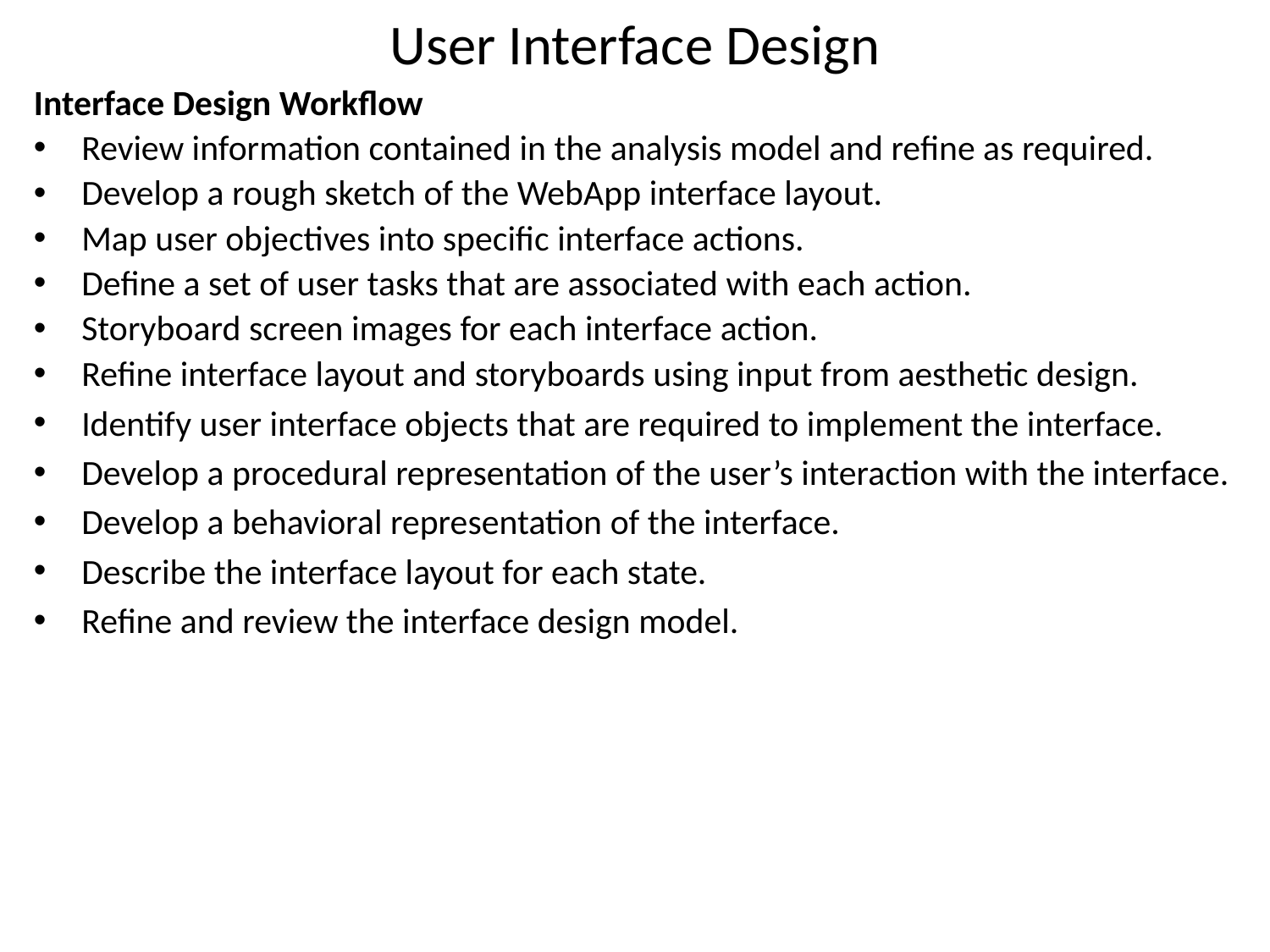

# User Interface Design
Interface Design Workflow
Review information contained in the analysis model and refine as required.
Develop a rough sketch of the WebApp interface layout.
Map user objectives into specific interface actions.
Define a set of user tasks that are associated with each action.
Storyboard screen images for each interface action.
Refine interface layout and storyboards using input from aesthetic design.
Identify user interface objects that are required to implement the interface.
Develop a procedural representation of the user’s interaction with the interface.
Develop a behavioral representation of the interface.
Describe the interface layout for each state.
Refine and review the interface design model.